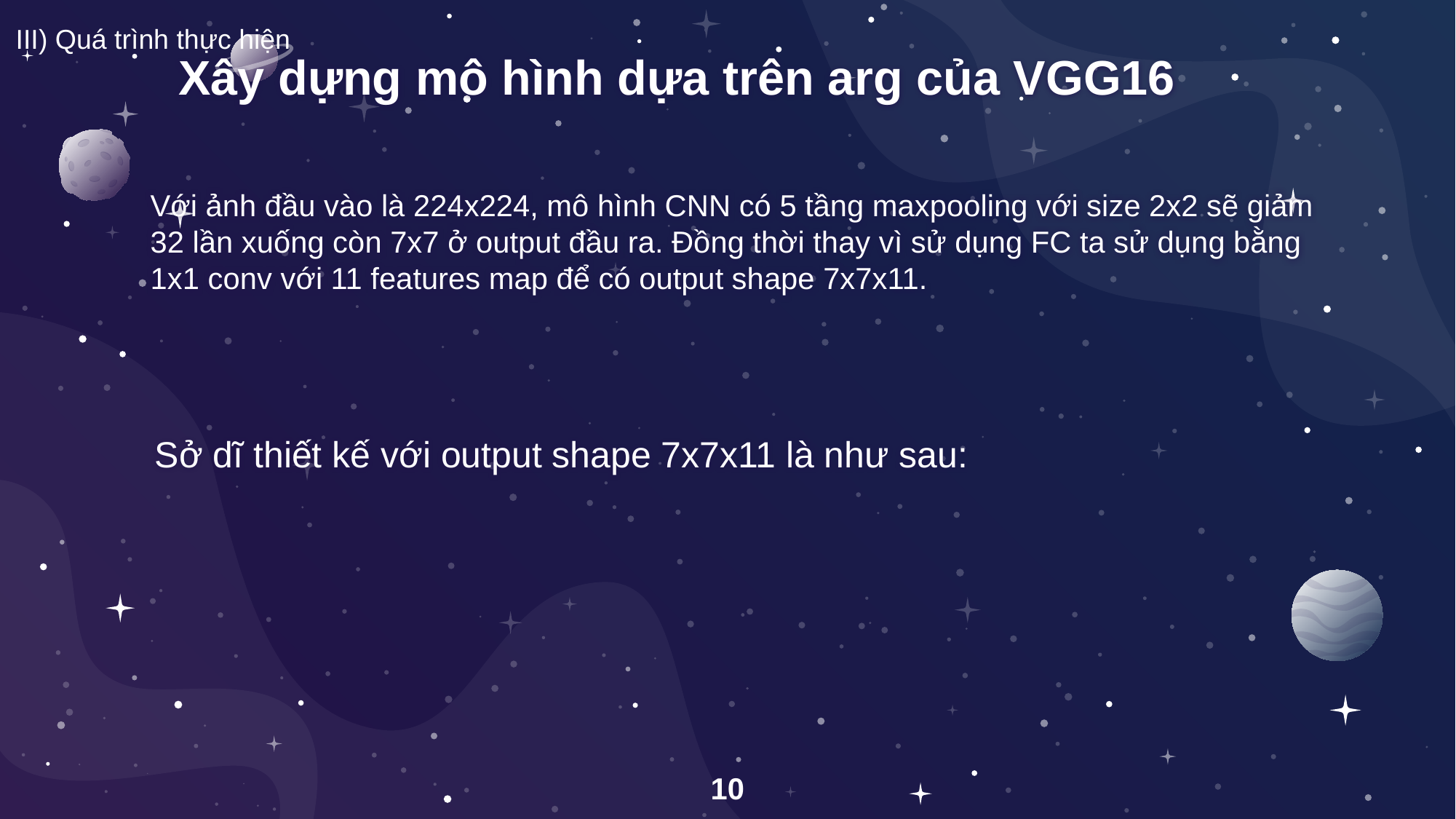

III) Quá trình thực hiện
# Xây dựng mô hình dựa trên arg của VGG16
Với ảnh đầu vào là 224x224, mô hình CNN có 5 tầng maxpooling với size 2x2 sẽ giảm 32 lần xuống còn 7x7 ở output đầu ra. Đồng thời thay vì sử dụng FC ta sử dụng bằng 1x1 conv với 11 features map để có output shape 7x7x11.

Sở dĩ thiết kế với output shape 7x7x11 là như sau:
10